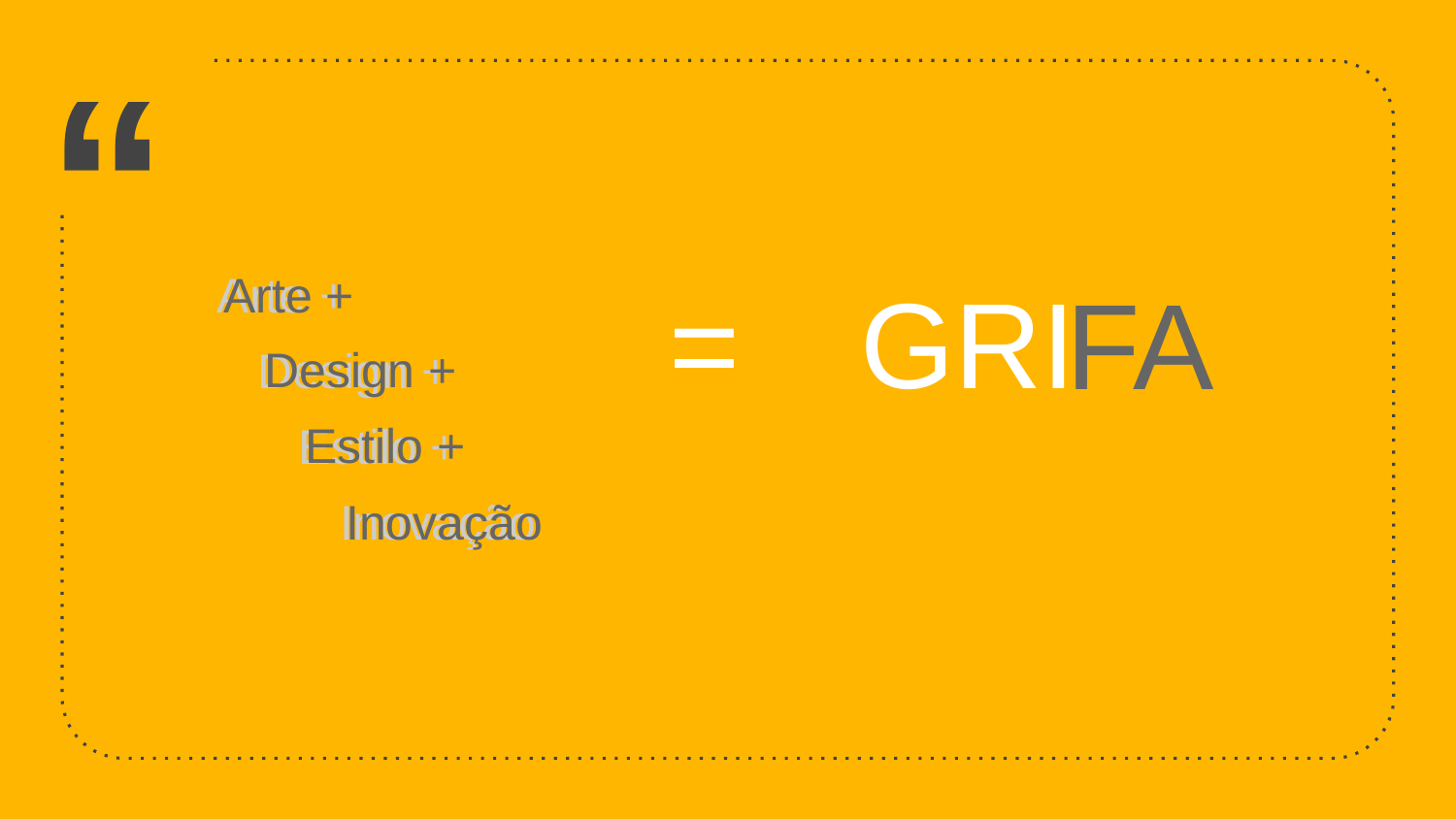

=
GRI
FA
Arte +
   Design +
      Estilo +
         Inovação

Arte +
   Design +
      Estilo +
         Inovação

4